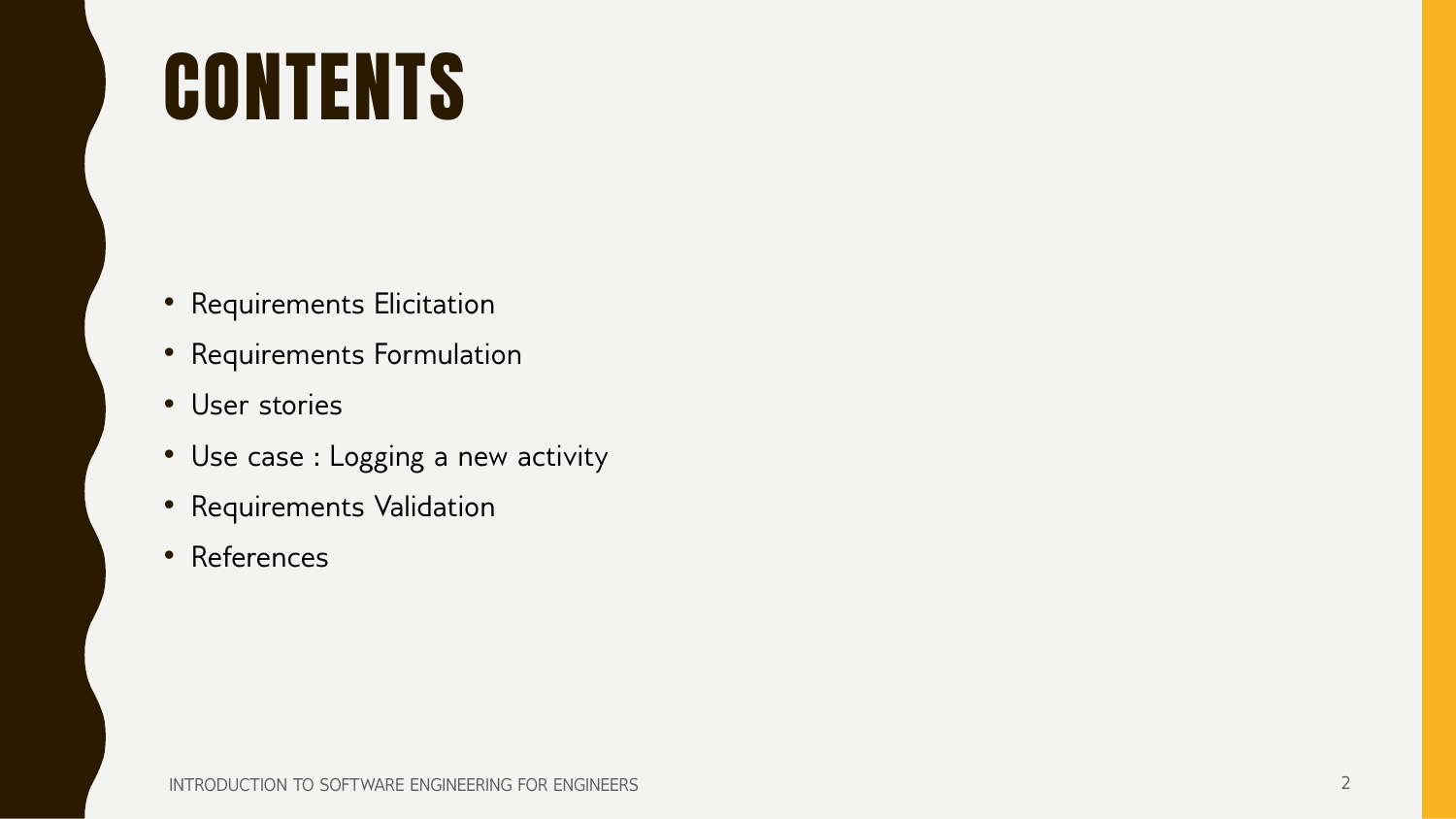

# Contents
Requirements Elicitation
Requirements Formulation
User stories
Use case : Logging a new activity
Requirements Validation
References

2
INTRODUCTION TO SOFTWARE ENGINEERING FOR ENGINEERS